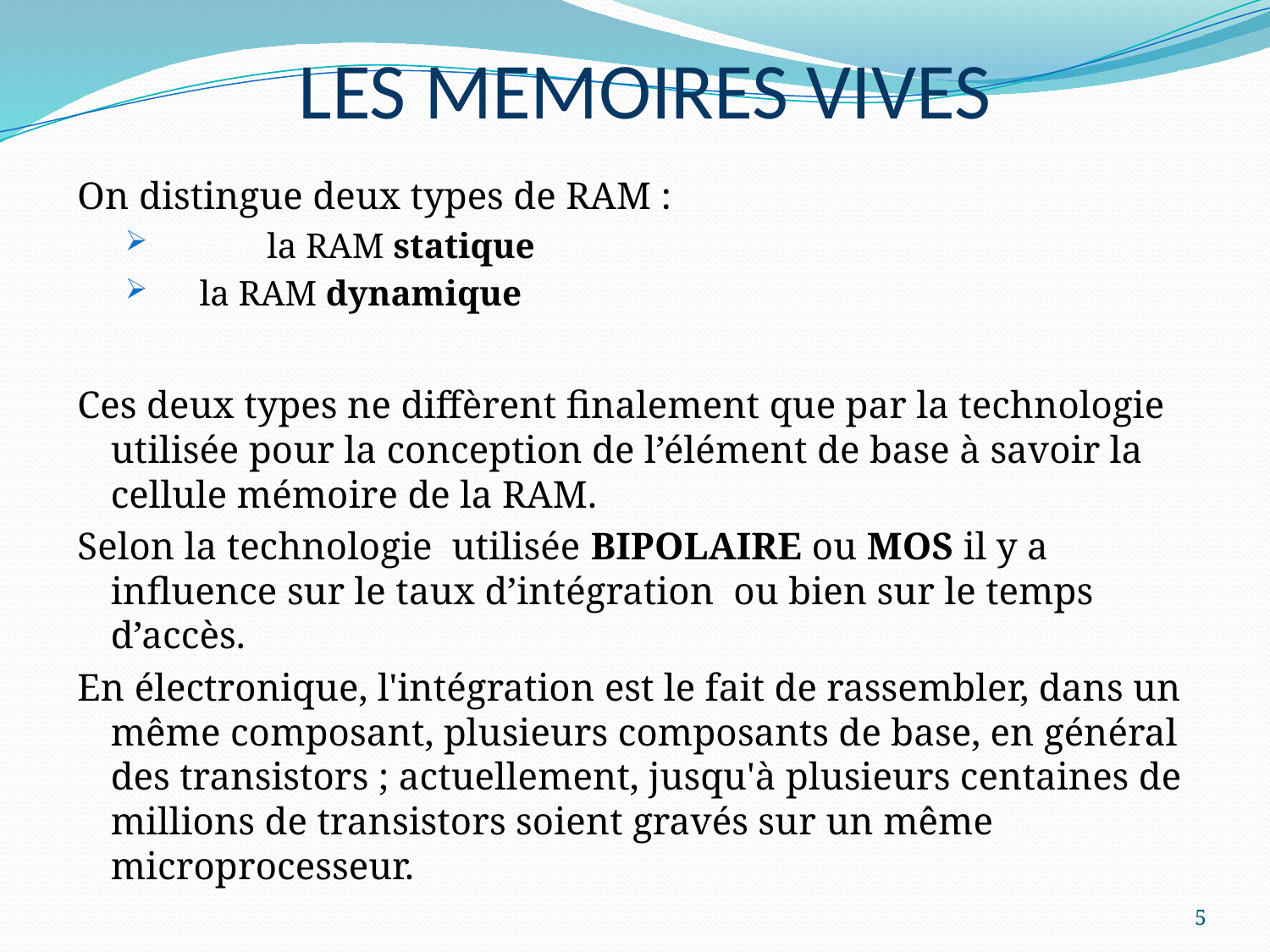

# LES MEMOIRES VIVES
On distingue deux types de RAM :
  	 la RAM statique
     la RAM dynamique

Ces deux types ne diffèrent finalement que par la technologie utilisée pour la conception de l’élément de base à savoir la cellule mémoire de la RAM.
Selon la technologie  utilisée BIPOLAIRE ou MOS il y a influence sur le taux d’intégration  ou bien sur le temps d’accès.
En électronique, l'intégration est le fait de rassembler, dans un même composant, plusieurs composants de base, en général des transistors ; actuellement, jusqu'à plusieurs centaines de millions de transistors soient gravés sur un même microprocesseur.

5